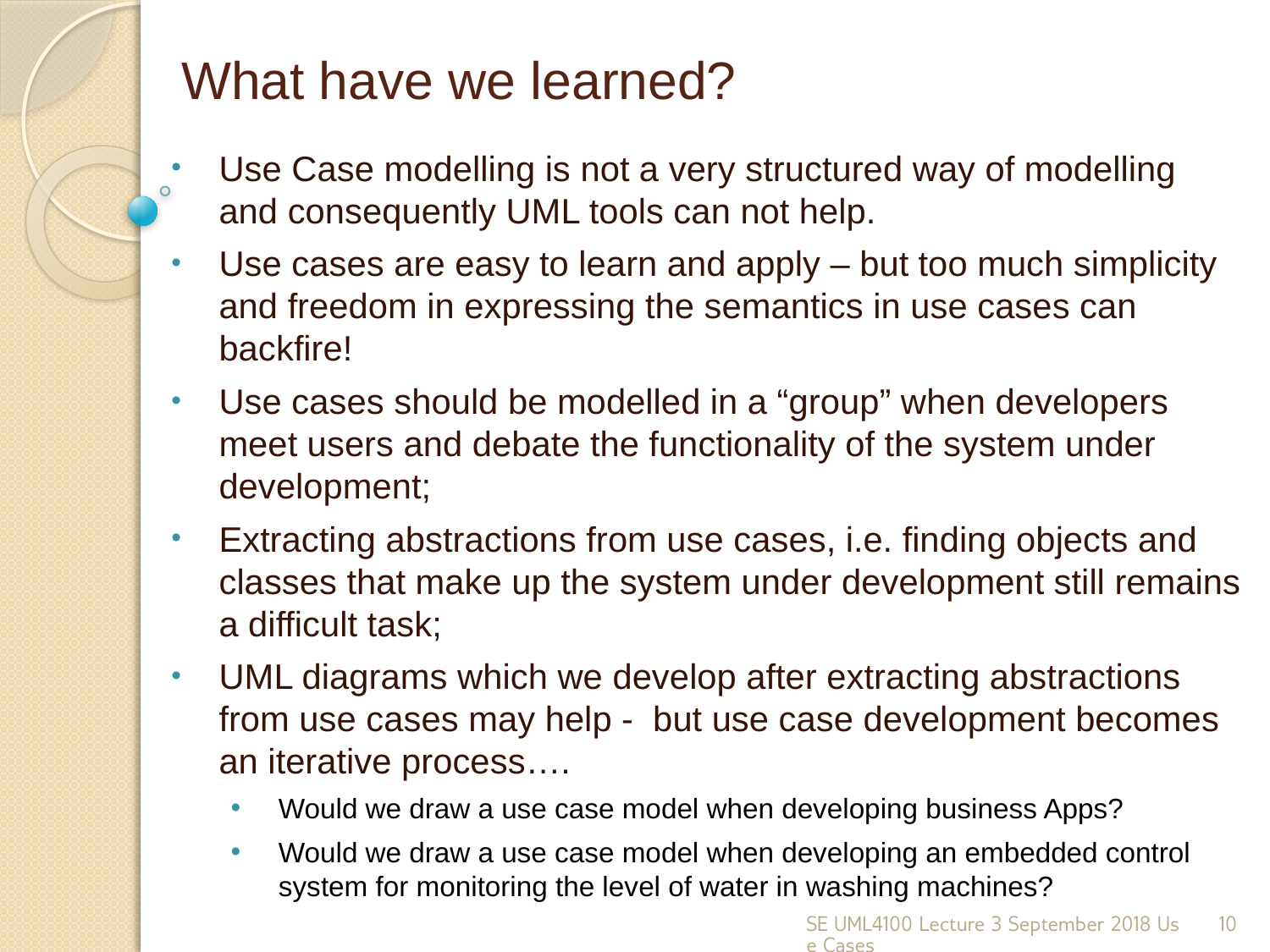

# What have we learned?
Use Case modelling is not a very structured way of modelling and consequently UML tools can not help.
Use cases are easy to learn and apply – but too much simplicity and freedom in expressing the semantics in use cases can backfire!
Use cases should be modelled in a “group” when developers meet users and debate the functionality of the system under development;
Extracting abstractions from use cases, i.e. finding objects and classes that make up the system under development still remains a difficult task;
UML diagrams which we develop after extracting abstractions from use cases may help -  but use case development becomes an iterative process….
Would we draw a use case model when developing business Apps?
Would we draw a use case model when developing an embedded control system for monitoring the level of water in washing machines?
SE UML4100 Lecture 3 September 2018 Use Cases
10